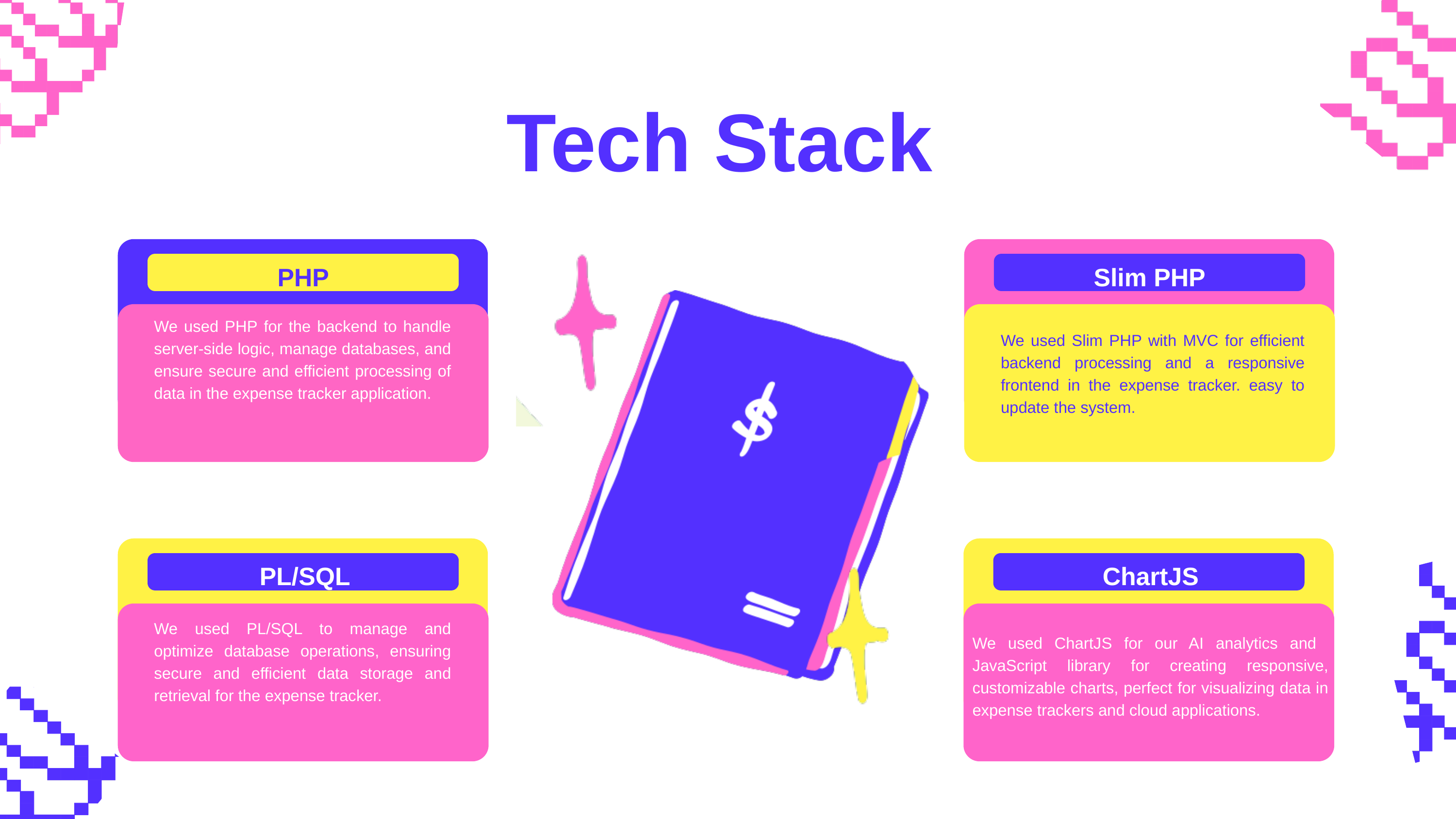

Tech Stack

PHP
Slim PHP

We used Slim PHP with MVC for efficient backend processing and a responsive frontend in the expense tracker. easy to update the system.

We used PHP for the backend to handle server-side logic, manage databases, and ensure secure and efficient processing of data in the expense tracker application.

PL/SQL
ChartJS

We used PL/SQL to manage and optimize database operations, ensuring secure and efficient data storage and retrieval for the expense tracker.
We used ChartJS for our AI analytics and  JavaScript library for creating responsive, customizable charts, perfect for visualizing data in expense trackers and cloud applications.